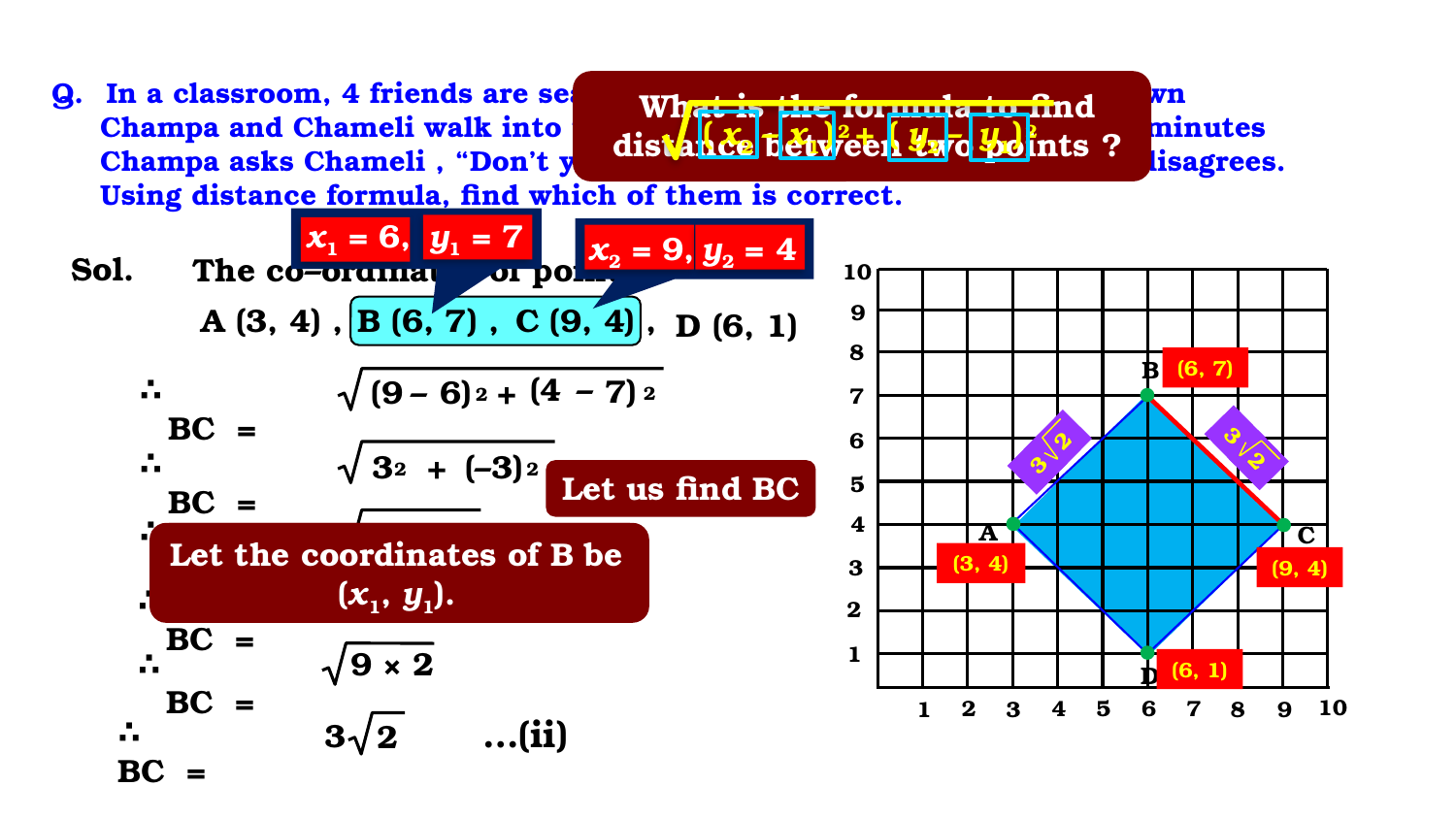

In a classroom, 4 friends are seated at the points A, B, C and D as shown
     Champa and Chameli walk into the class and after observing for a few minutes
     Champa asks Chameli , “Don’t you think ABCD is a square?” Chameli disagrees.
     Using distance formula, find which of them is correct.

What is the formula to find distance between two points ?

(
x2
–
x1
)
+
(
y2
–
y1
)
2
2

x1 = 6,
y1 = 7

x2 = 9,
y2 = 4

Sol.
The co–ordinates of point
10
9
8
7
6
5
4
3
2
1
10
6
2
4
7
5
1
8
9
3
A (3, 4) ,
B (6, 7) ,
C (9, 4) ,

D (6, 1)
B
(6, 7)
–
(4
∴	 BC  =
7)
(9
–
6)
+

2
2

3
2

3
2

∴	 BC  =
3
+
(–3)

2
2

Let us find BC
∴	 BC  =
9
+
9
A

C

Let the coordinates of B be (x1, y1).

Let the coordinates of C be (x2, y2).
(3, 4)
(9, 4)
∴	 BC  =
18

∴	 BC  =
9 × 2

(6, 1)
D
…(ii)
∴	 BC  =
3
2